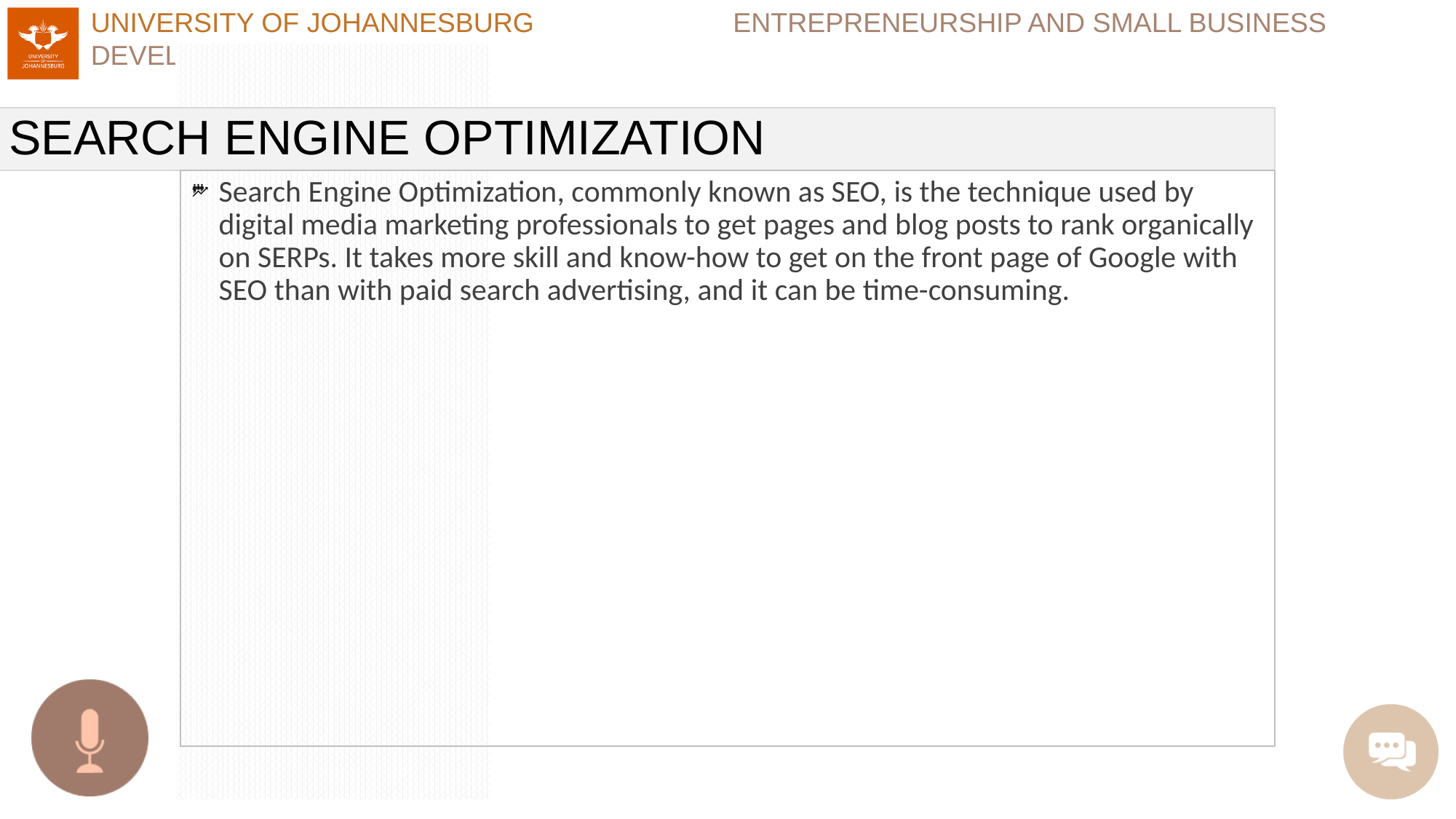

# SEARCH ENGINE OPTIMIZATION
Search Engine Optimization, commonly known as SEO, is the technique used by digital media marketing professionals to get pages and blog posts to rank organically on SERPs. It takes more skill and know-how to get on the front page of Google with SEO than with paid search advertising, and it can be time-consuming.